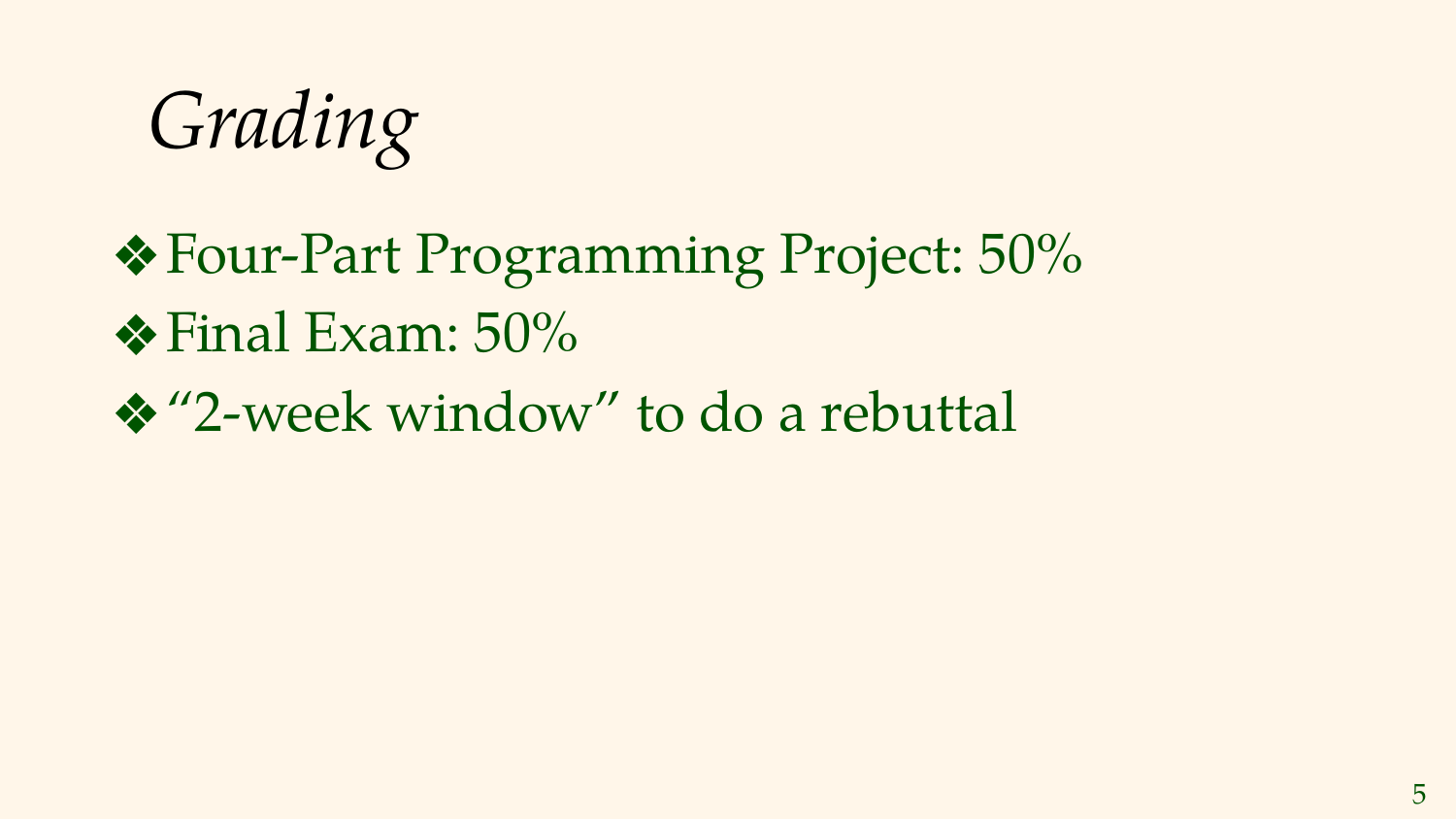

# Grading
Four-Part Programming Project: 50%
Final Exam: 50%
“2-week window” to do a rebuttal